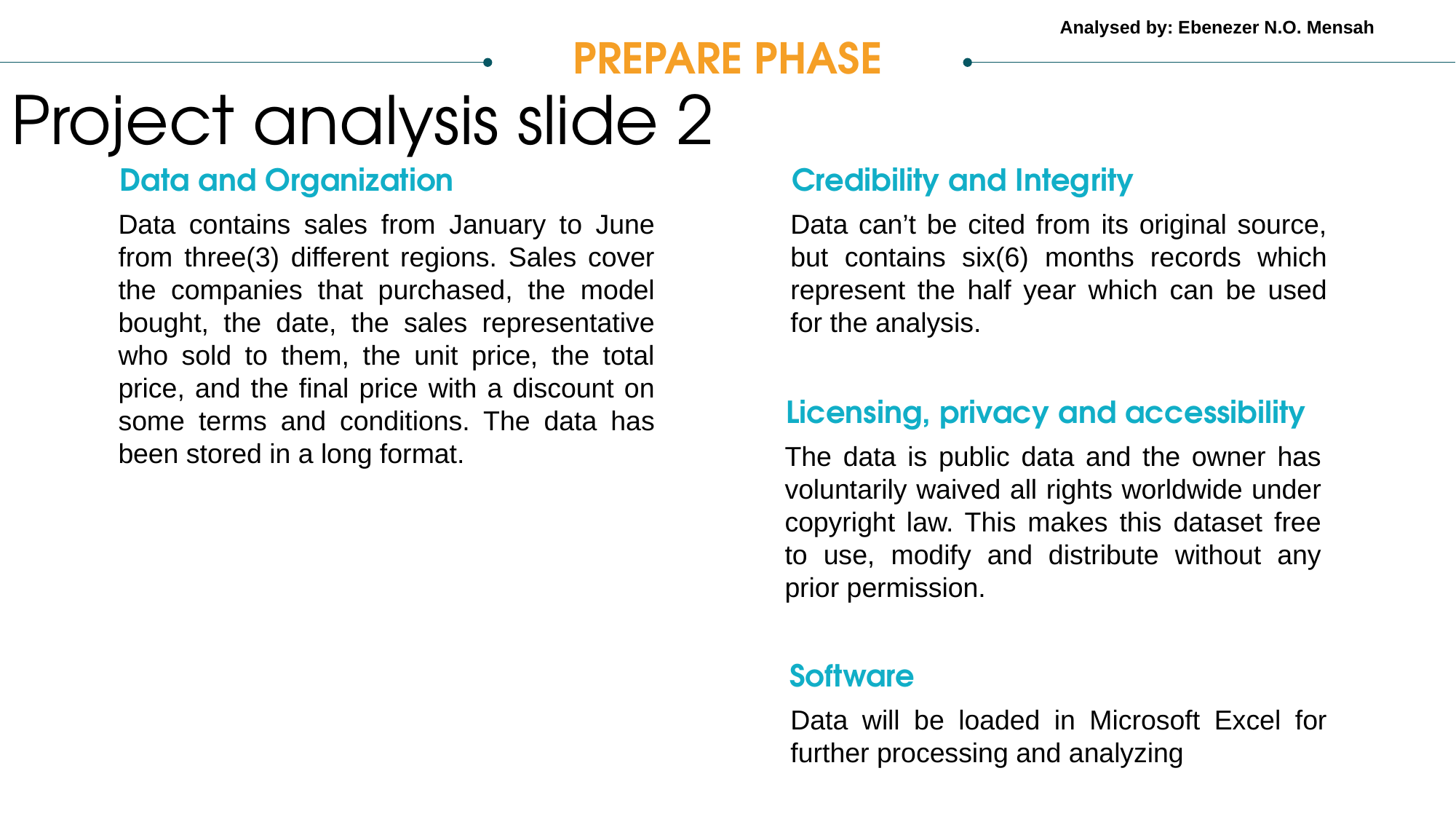

PREPARE PHASE
Project analysis slide 2
Data and Organization
Credibility and Integrity
Data contains sales from January to June from three(3) different regions. Sales cover the companies that purchased, the model bought, the date, the sales representative who sold to them, the unit price, the total price, and the final price with a discount on some terms and conditions. The data has been stored in a long format.
Data can’t be cited from its original source, but contains six(6) months records which represent the half year which can be used for the analysis.
Licensing, privacy and accessibility
The data is public data and the owner has voluntarily waived all rights worldwide under copyright law. This makes this dataset free to use, modify and distribute without any prior permission.
Software
Data will be loaded in Microsoft Excel for further processing and analyzing